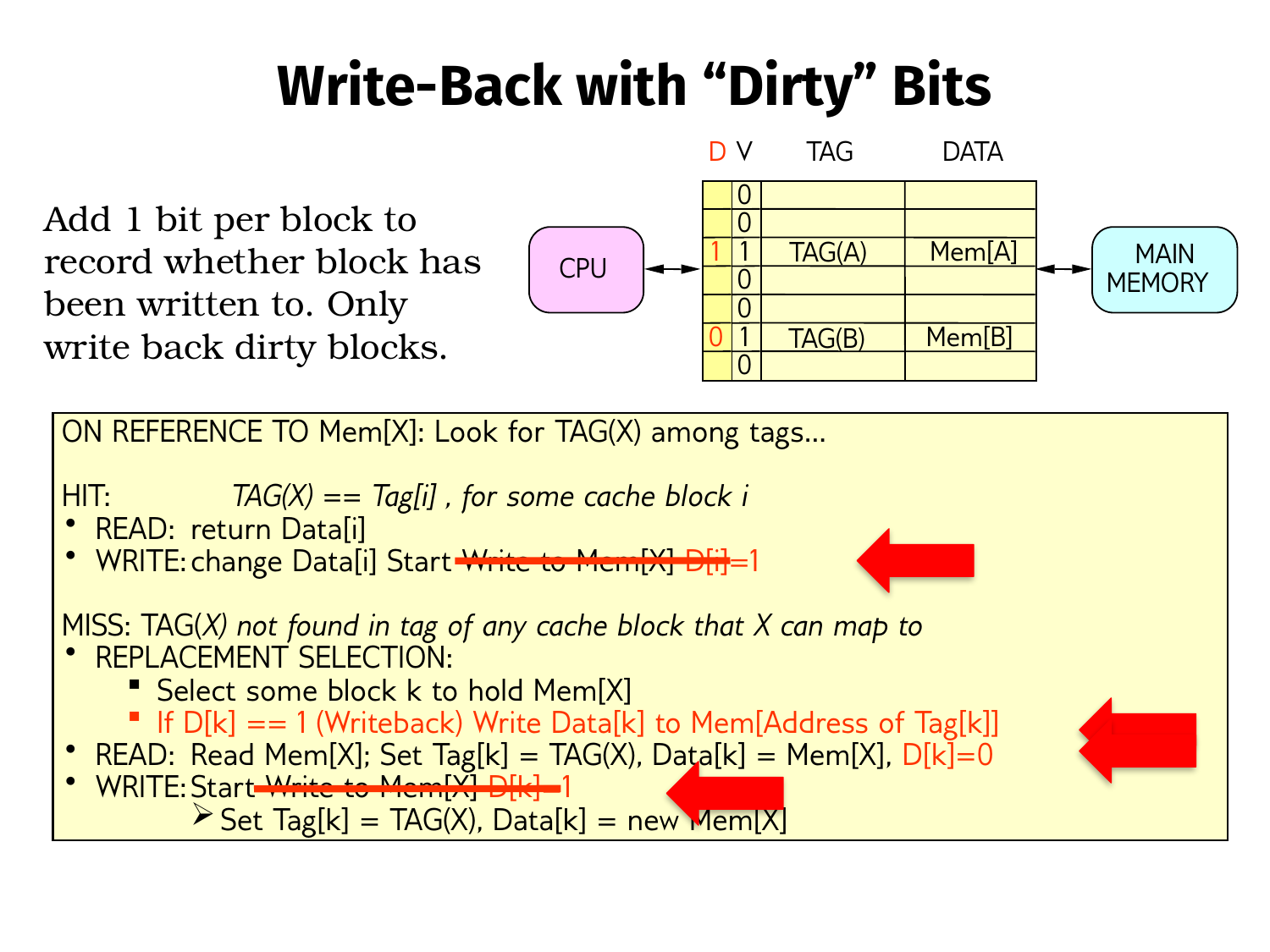

# Write-Back with “Dirty” Bits
D
V
TAG
DATA
0

Add 1 bit per block to record whether block has been written to. Only write back dirty blocks.
0

CPU

MAIN
MEMORY
1
1
Mem[A]
TAG(A)

0

0

0
1
Mem[B]
TAG(B)

0

ON REFERENCE TO Mem[X]: Look for TAG(X) among tags...

HIT:	 TAG(X) == Tag[i] , for some cache block i
READ:	return Data[i]
WRITE:	change Data[i] Start Write to Mem[X] D[i]=1

MISS: TAG(X) not found in tag of any cache block that X can map to
REPLACEMENT SELECTION:
Select some block k to hold Mem[X]
If D[k] == 1 (Writeback) Write Data[k] to Mem[Address of Tag[k]]
READ:	Read Mem[X]; Set Tag[k] = TAG(X), Data[k] = Mem[X], D[k]=0
WRITE:	Start Write to Mem[X] D[k]=1
Set Tag[k] = TAG(X), Data[k] = new Mem[X]